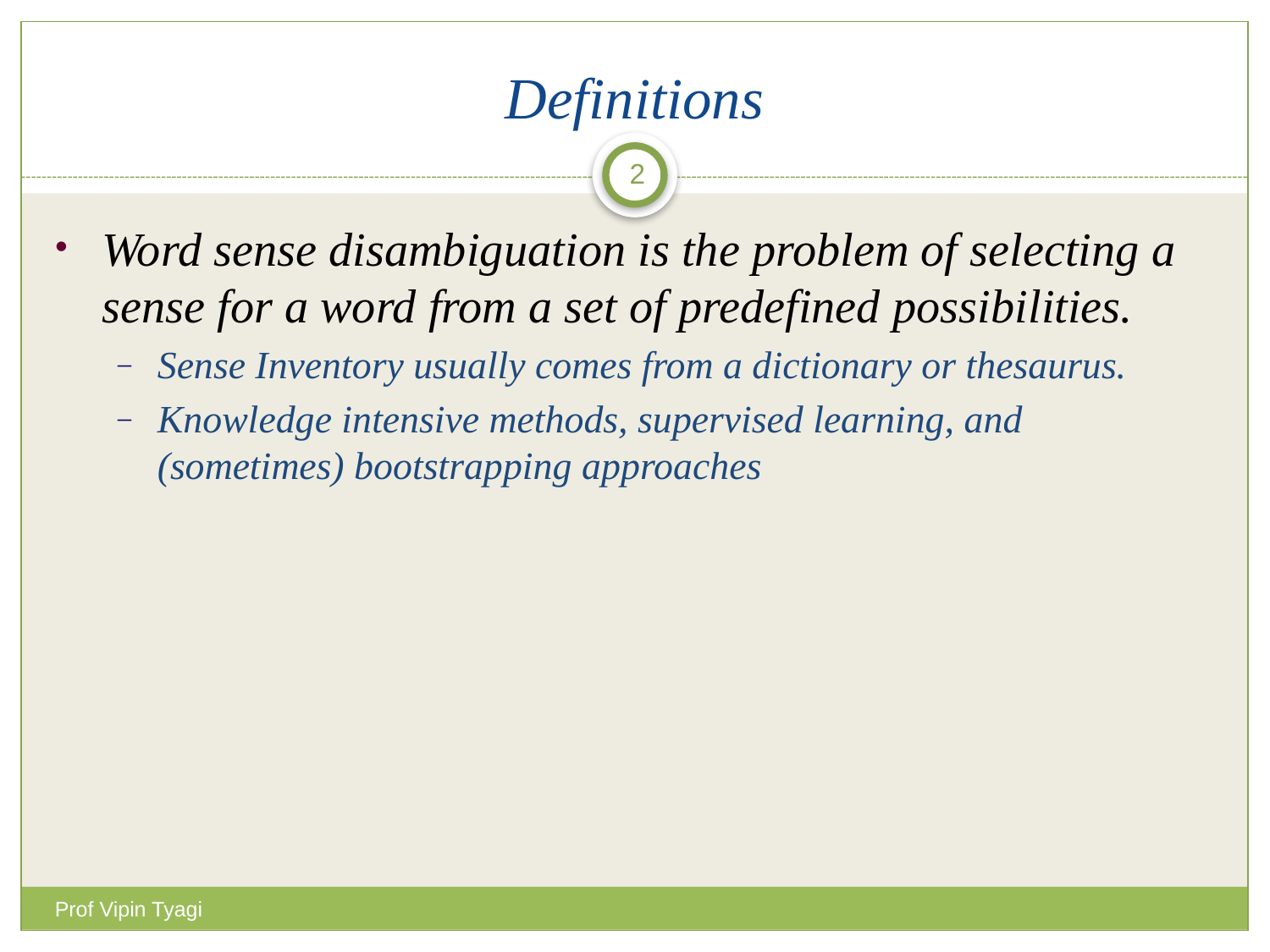

# Definitions
2
Word sense disambiguation is the problem of selecting a sense for a word from a set of predefined possibilities.
Sense Inventory usually comes from a dictionary or thesaurus.
Knowledge intensive methods, supervised learning, and (sometimes) bootstrapping approaches

Prof Vipin Tyagi